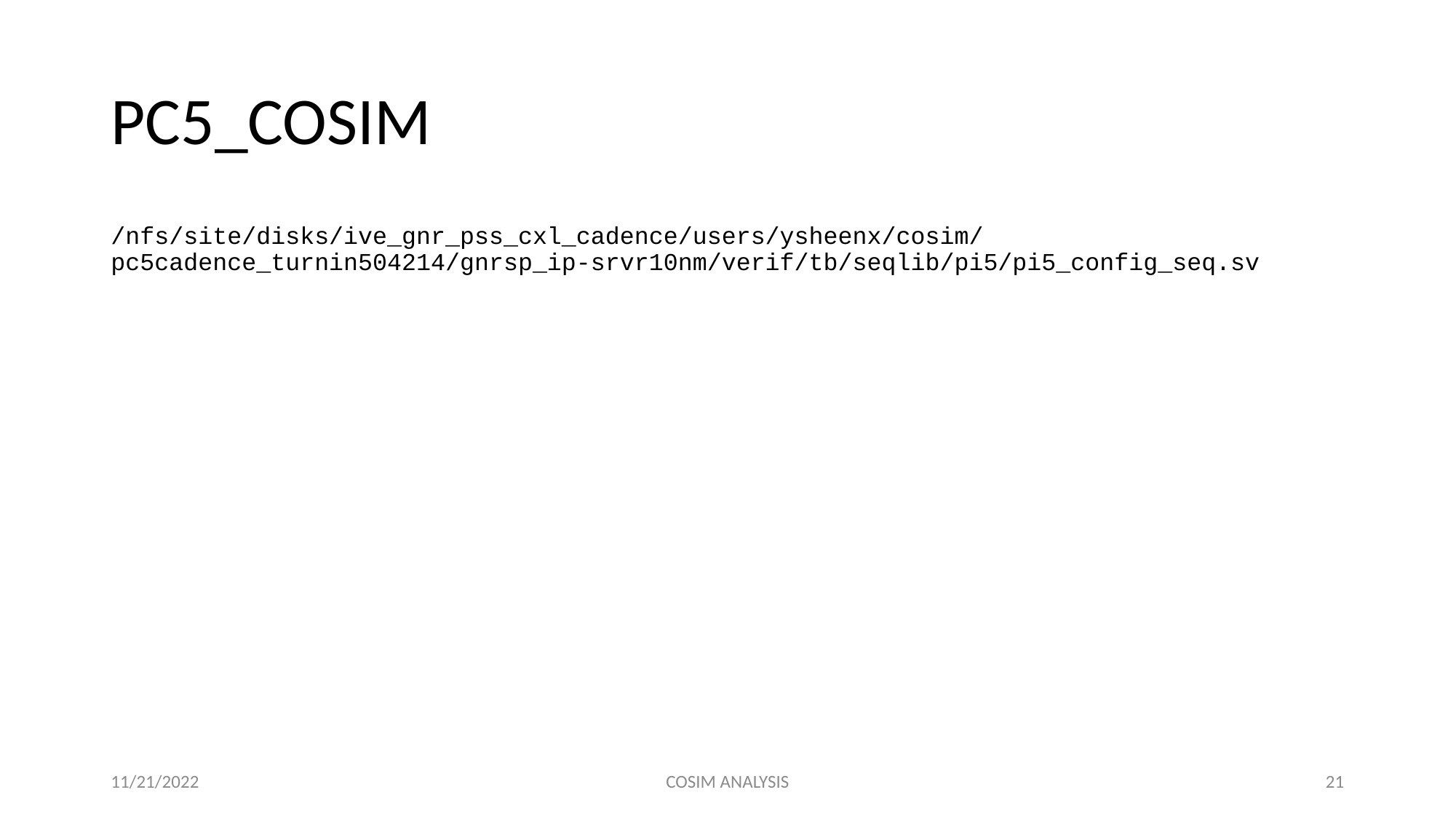

# PC5_COSIM
/nfs/site/disks/ive_gnr_pss_cxl_cadence/users/ysheenx/cosim/pc5cadence_turnin504214/gnrsp_ip-srvr10nm/verif/tb/seqlib/pi5/pi5_config_seq.sv
11/21/2022
COSIM ANALYSIS
21